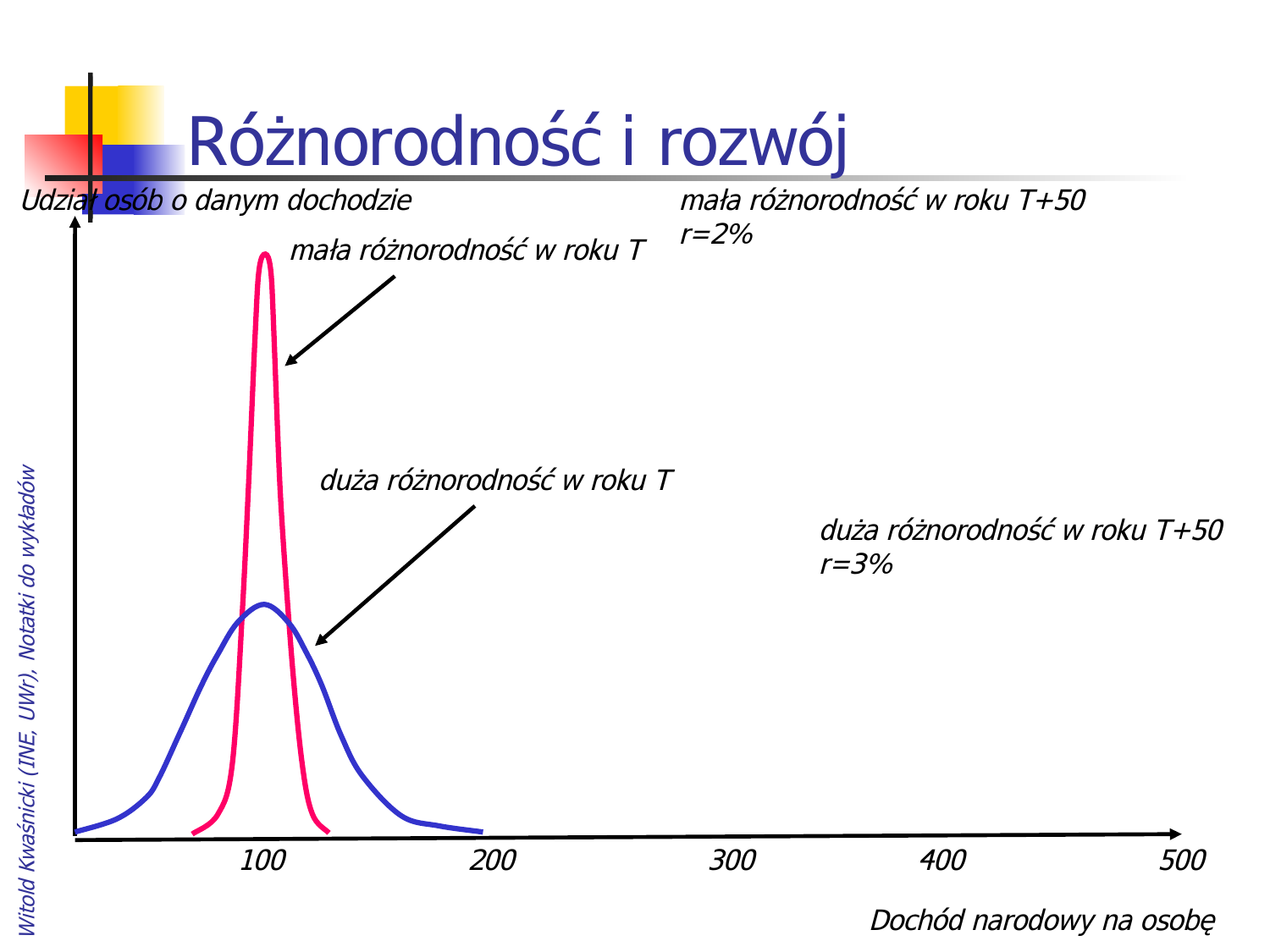

# Różnorodność i rozwój
Udział osób o danym dochodzie
mała różnorodność w roku T+50
r=2%

mała różnorodność w roku T

duża różnorodność w roku T

duża różnorodność w roku T+50
r=3%

Witold Kwaśnicki (INE, UWr), Notatki do wykładów

100
200
300
400
500
Dochód narodowy na osobę